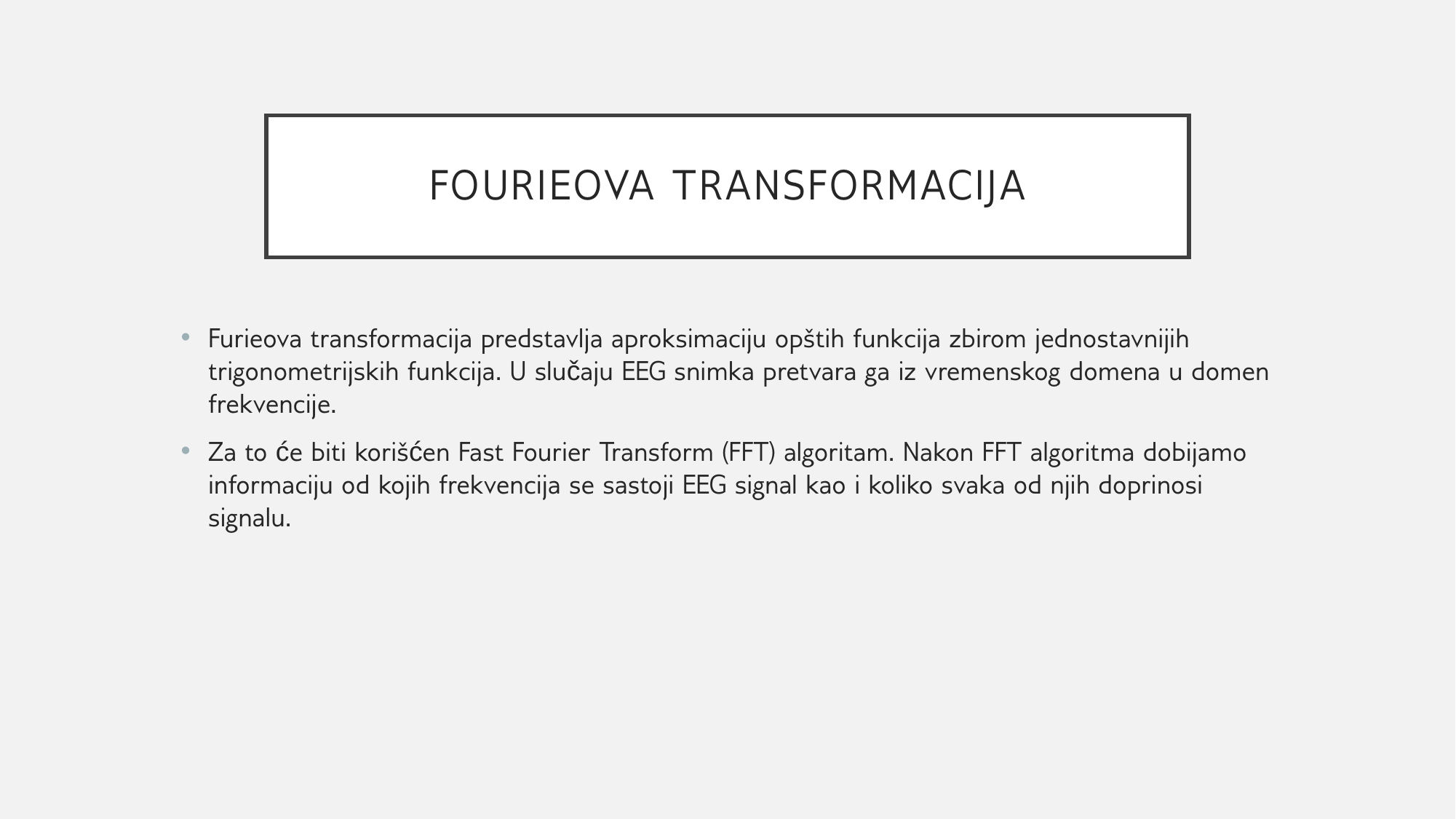

# Fourieova transformacija
Furieova transformacija predstavlja aproksimaciju opštih funkcija zbirom jednostavnijih trigonometrijskih funkcija. U slučaju EEG snimka pretvara ga iz vremenskog domena u domen frekvencije.
Za to će biti korišćen Fast Fourier Transform (FFT) algoritam. Nakon FFT algoritma dobijamo informaciju od kojih frekvencija se sastoji EEG signal kao i koliko svaka od njih doprinosi signalu.